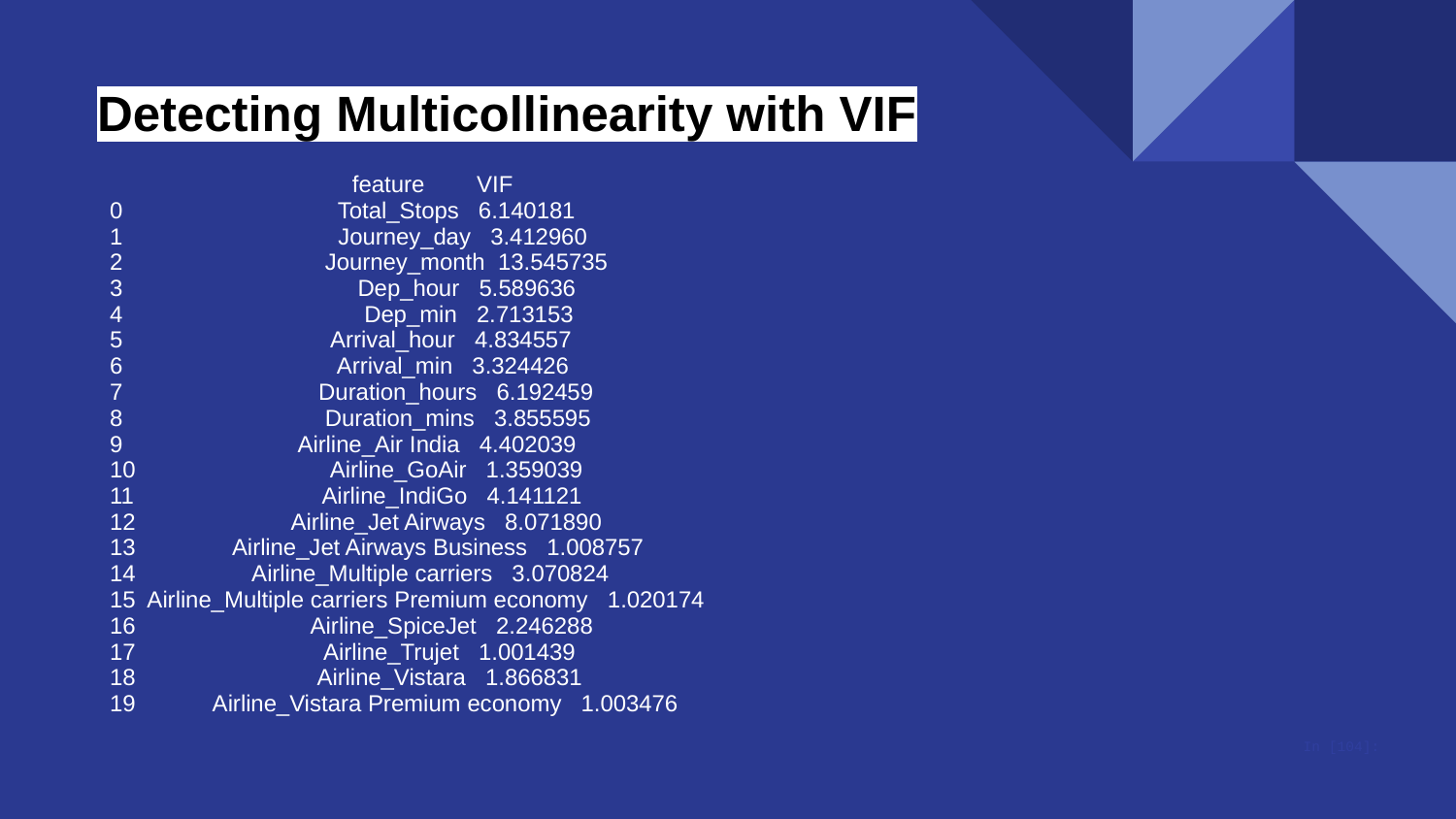

# Detecting Multicollinearity with VIF

                                     feature        VIF
0                                 Total_Stops   6.140181
1                                 Journey_day   3.412960
2                               Journey_month  13.545735
3                                    Dep_hour   5.589636
4                                     Dep_min   2.713153
5                                Arrival_hour   4.834557
6                                 Arrival_min   3.324426
7                              Duration_hours   6.192459
8                               Duration_mins   3.855595
9                           Airline_Air India   4.402039
10                              Airline_GoAir   1.359039
11                             Airline_IndiGo   4.141121
12                        Airline_Jet Airways   8.071890
13               Airline_Jet Airways Business   1.008757
14                  Airline_Multiple carriers   3.070824
15  Airline_Multiple carriers Premium economy   1.020174
16                           Airline_SpiceJet   2.246288
17                             Airline_Trujet   1.001439
18                            Airline_Vistara   1.866831
19            Airline_Vistara Premium economy   1.003476

In [104]: